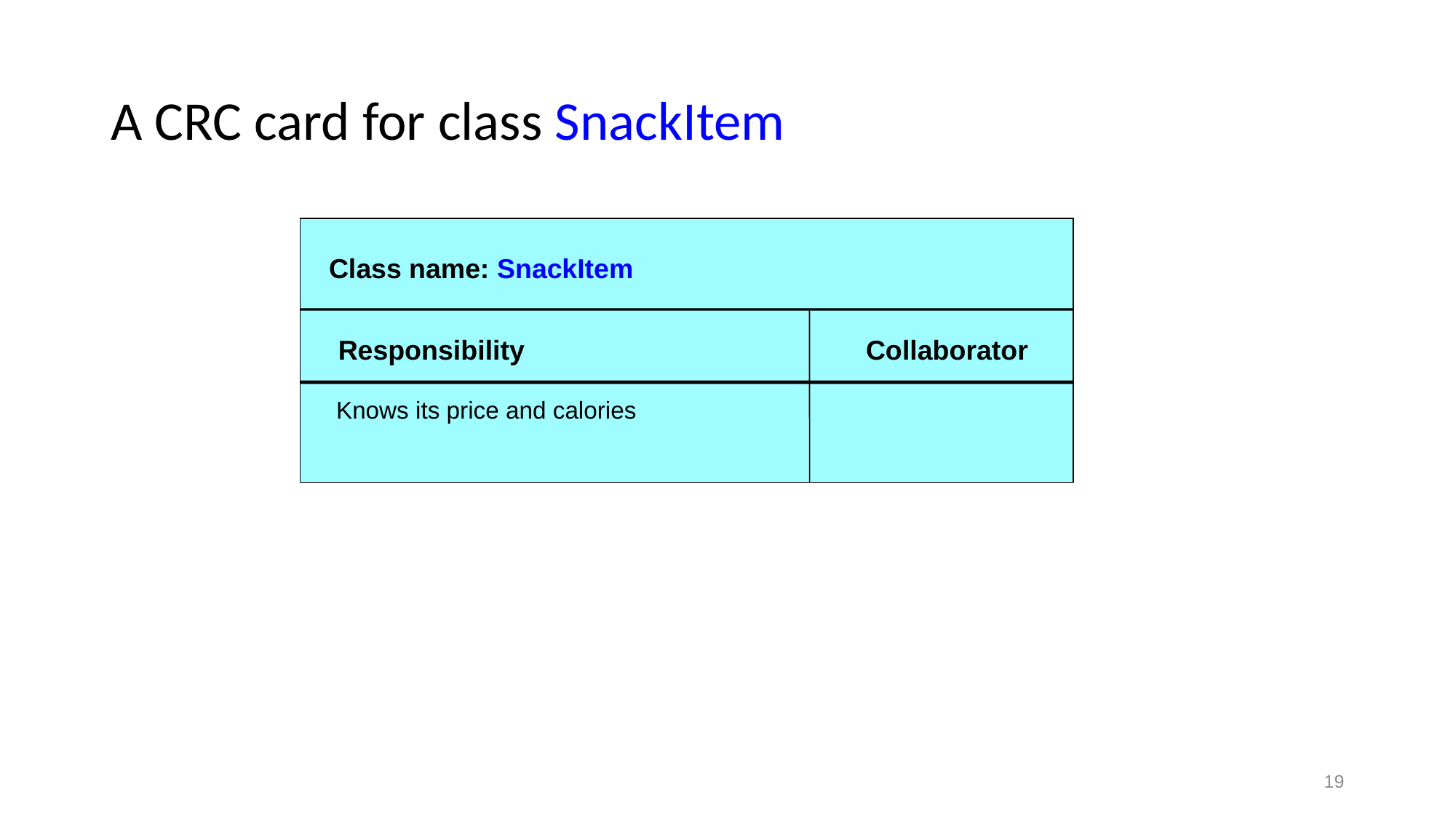

# A CRC card for class SnackItem

Class name: SnackItem

Responsibility
Collaborator

Knows its price and calories

19